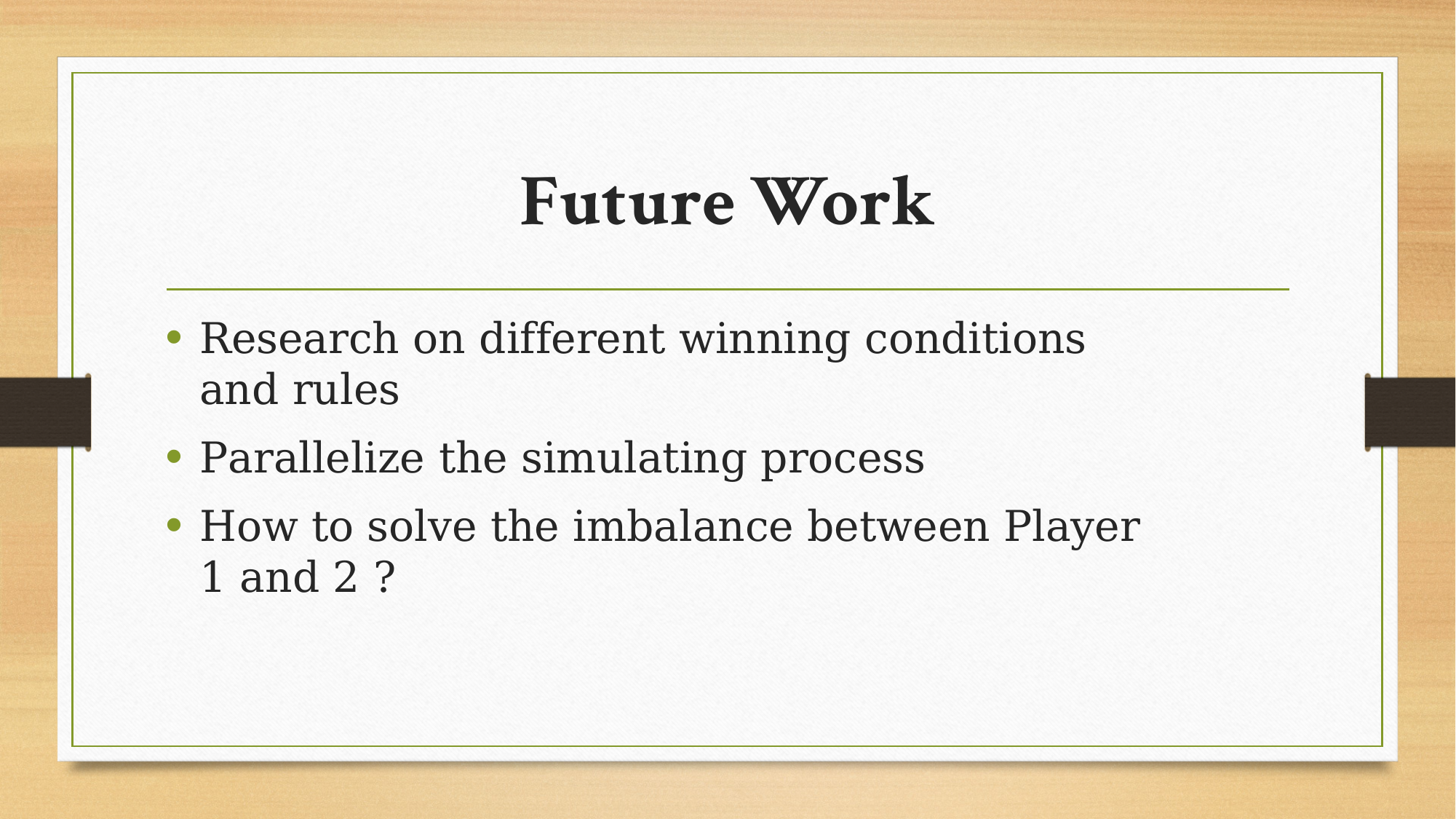

# Future Work
Research on different winning conditions and rules
Parallelize the simulating process
How to solve the imbalance between Player 1 and 2 ?